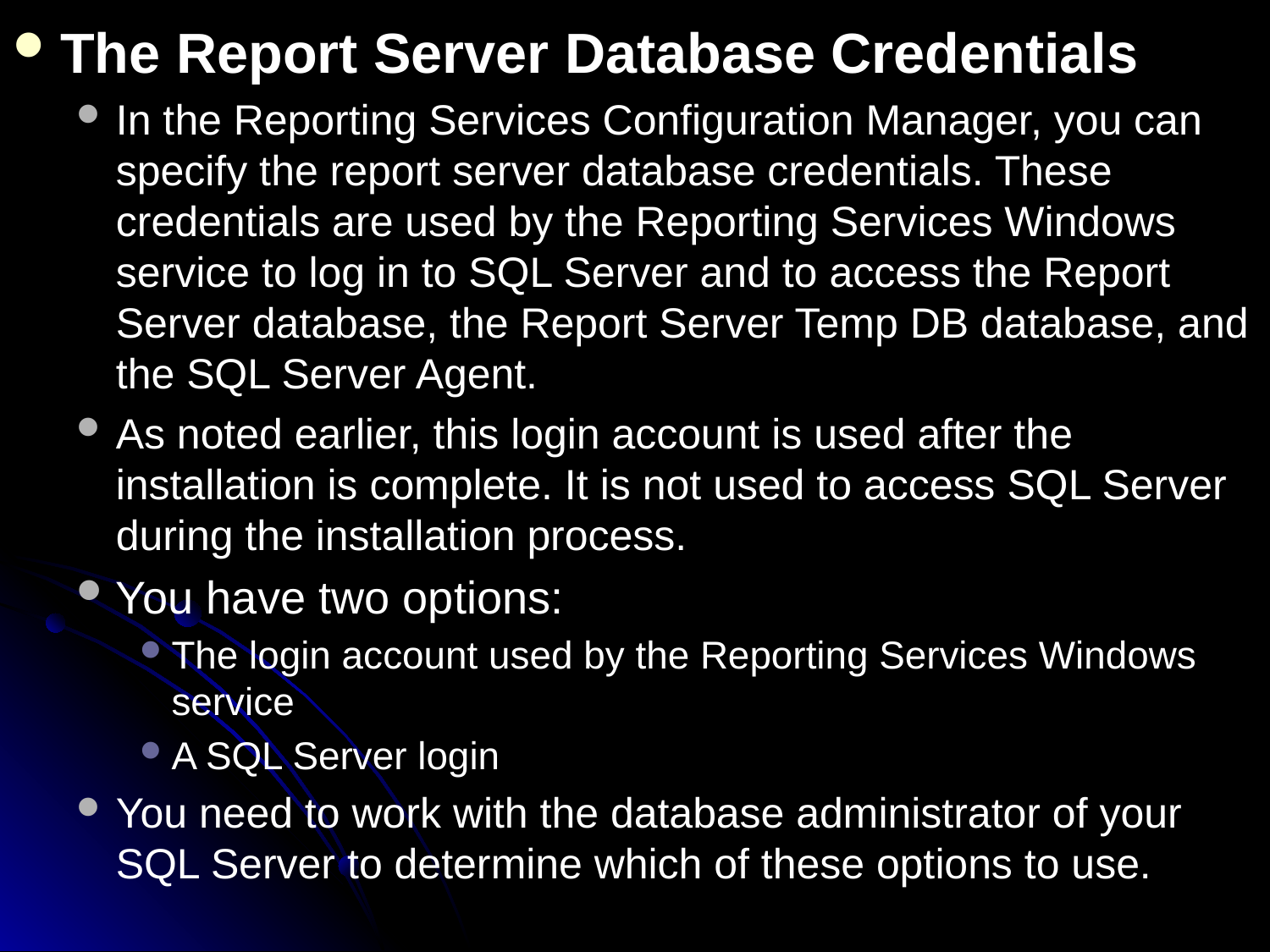

The Report Server Database Credentials
In the Reporting Services Configuration Manager, you can specify the report server database credentials. These credentials are used by the Reporting Services Windows service to log in to SQL Server and to access the Report Server database, the Report Server Temp DB database, and the SQL Server Agent.
As noted earlier, this login account is used after the installation is complete. It is not used to access SQL Server during the installation process.
You have two options:
The login account used by the Reporting Services Windows service
A SQL Server login
You need to work with the database administrator of your SQL Server to determine which of these options to use.